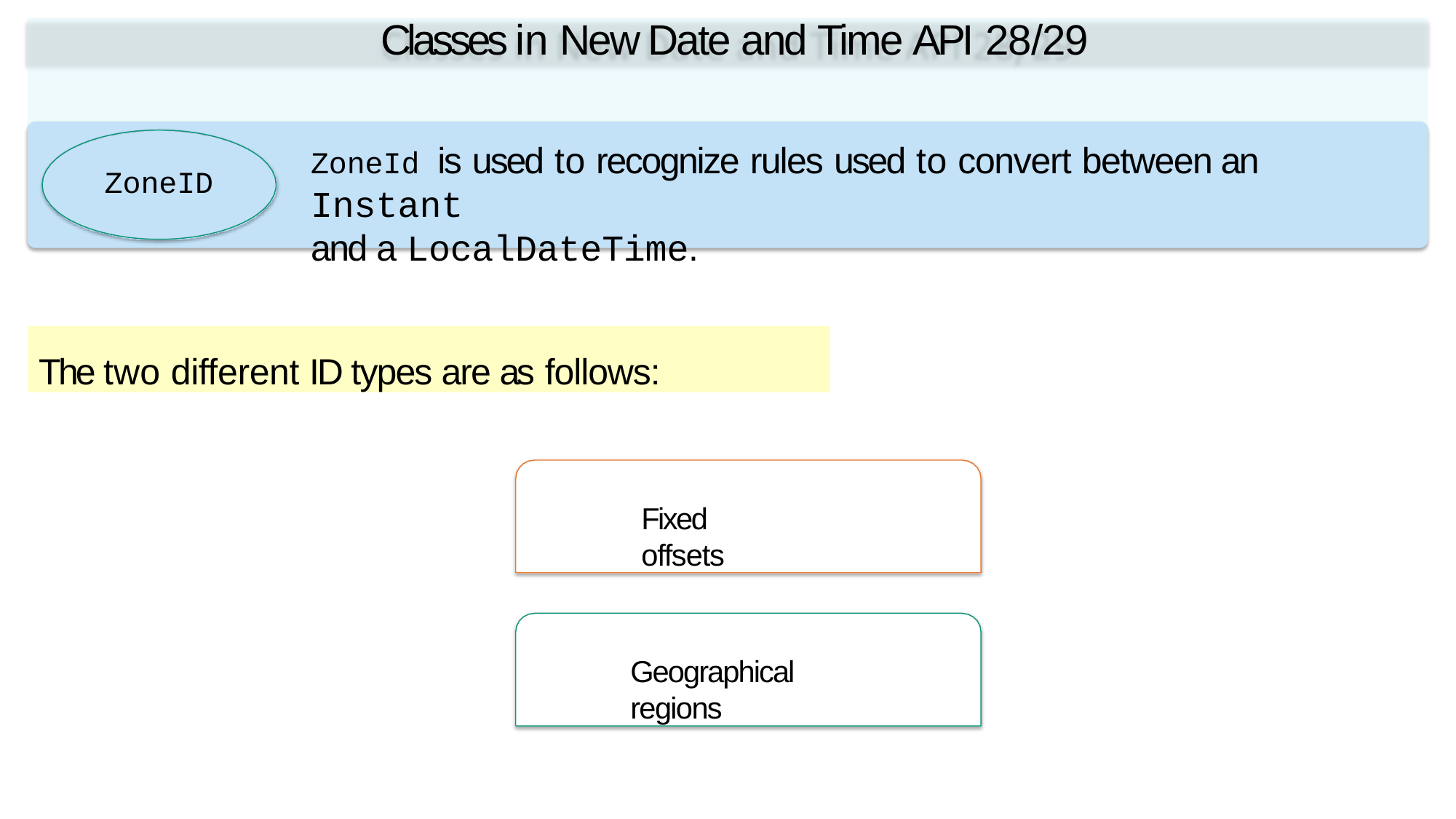

# Classes in New Date and Time API 28/29

ZoneId is used to recognize rules used to convert between an Instant
and a LocalDateTime.

ZoneID
The two different ID types are as follows:

Fixed offsets

Geographical regions
Fundamental Programming in Java -Session 13 / Slide 31
© Aptech Ltd.